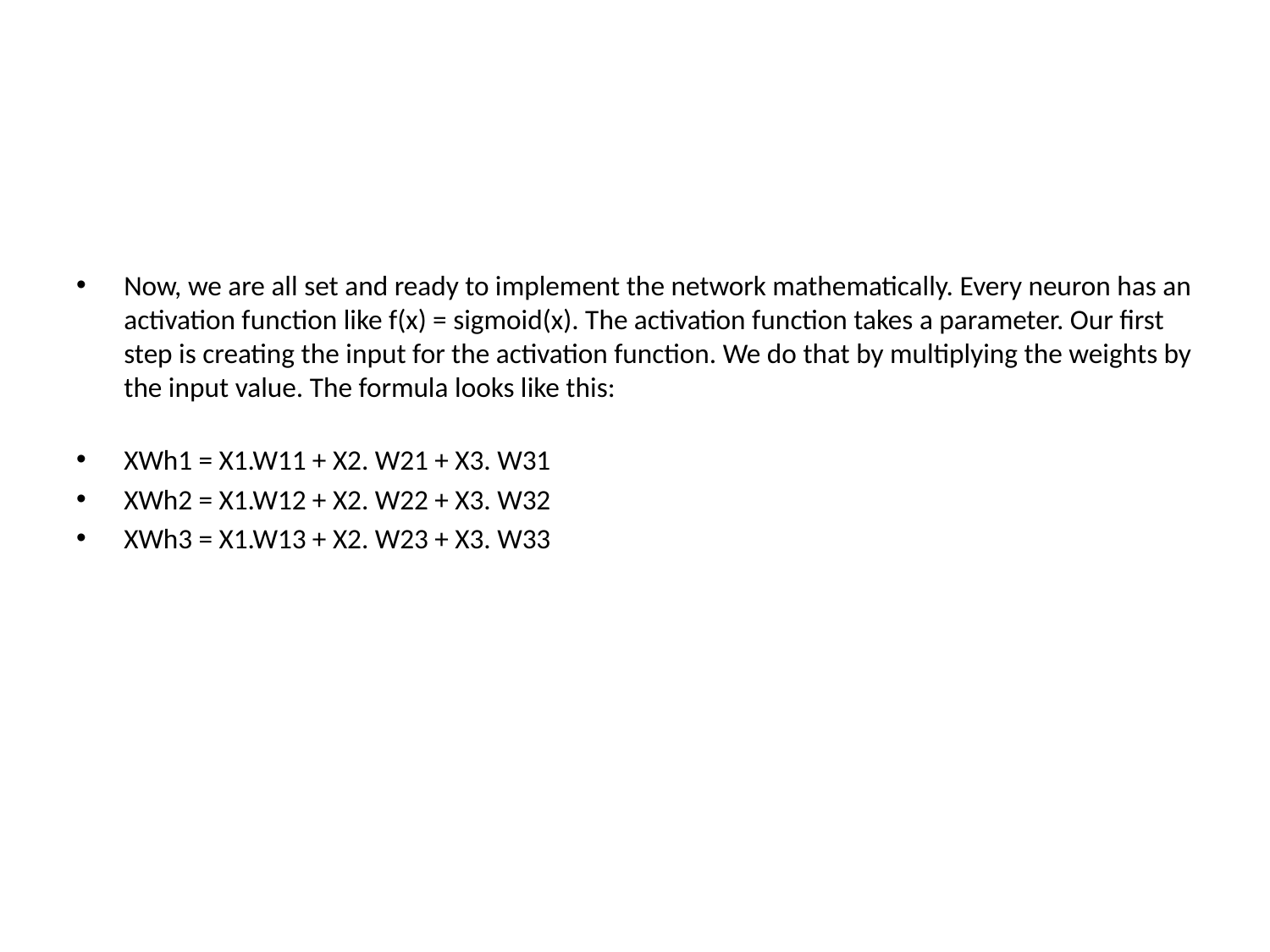

#

Now, we are all set and ready to implement the network mathematically. Every neuron has an activation function like f(x) = sigmoid(x). The activation function takes a parameter. Our first step is creating the input for the activation function. We do that by multiplying the weights by the input value. The formula looks like this:
XWh1 = X1.W11 + X2. W21 + X3. W31
XWh2 = X1.W12 + X2. W22 + X3. W32
XWh3 = X1.W13 + X2. W23 + X3. W33